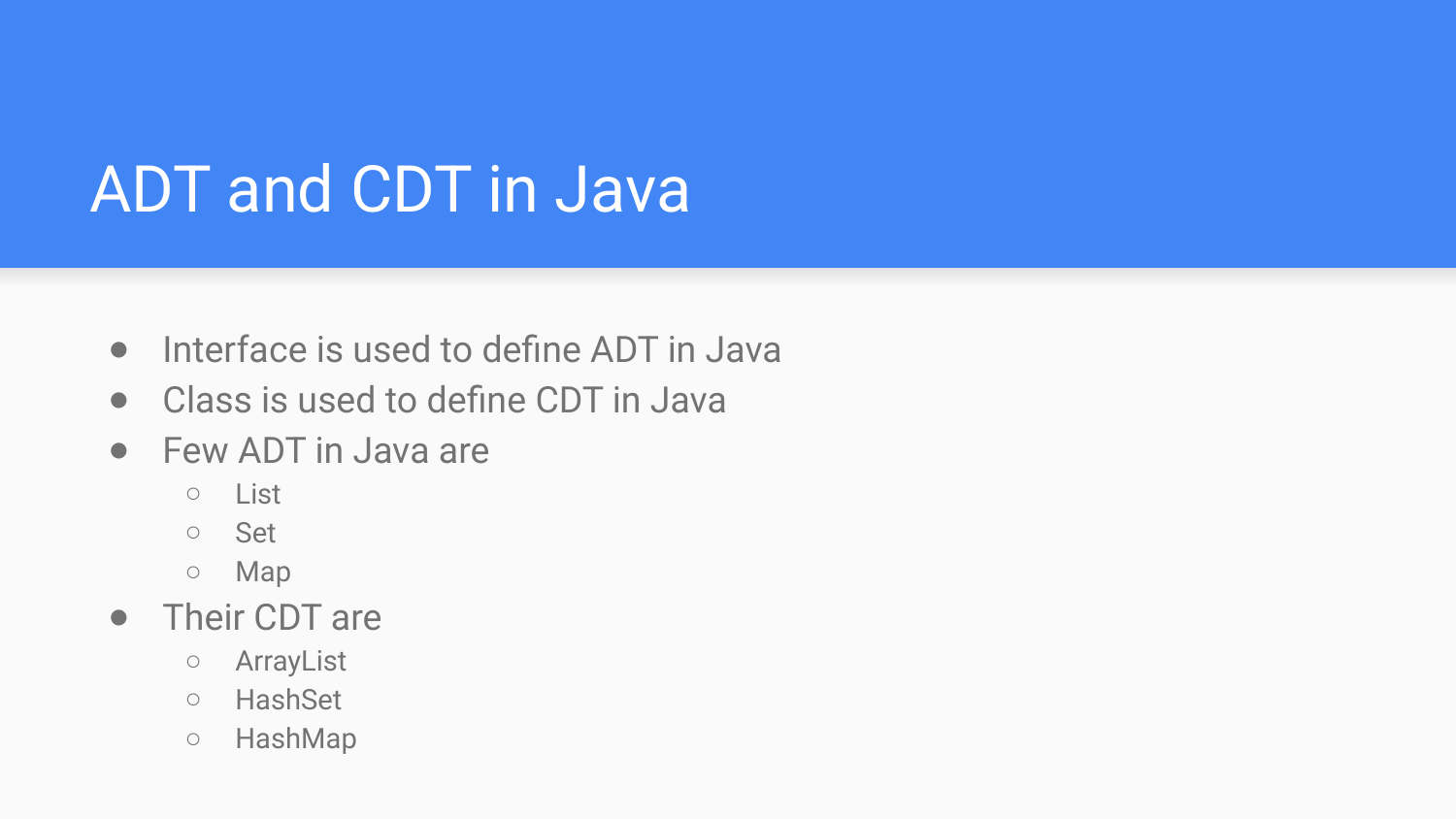

# ADT and CDT in Java
Interface is used to define ADT in Java
Class is used to define CDT in Java
Few ADT in Java are
List
Set
Map
Their CDT are
ArrayList
HashSet
HashMap